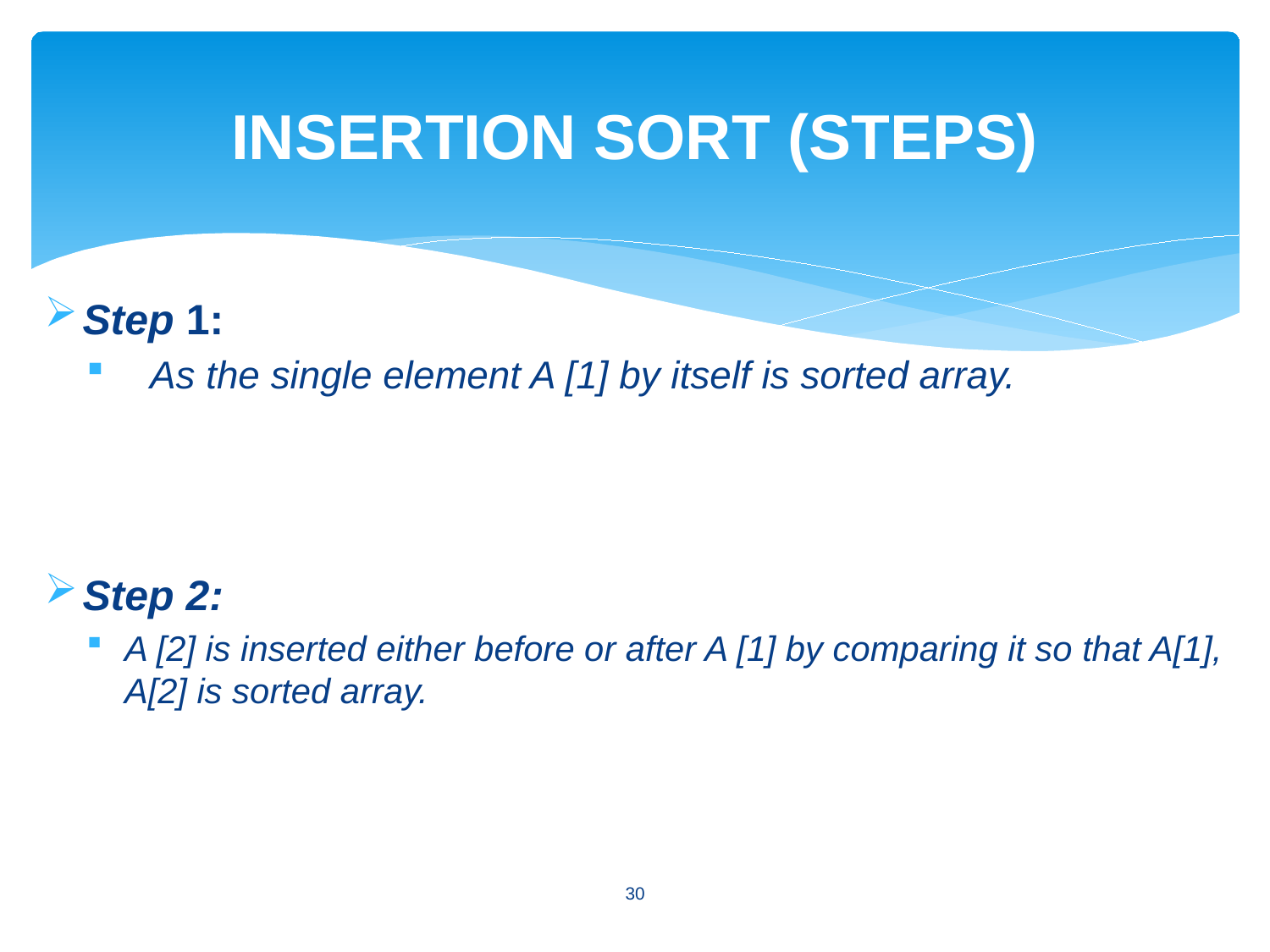

# INSERTION SORT (STEPS)
Step 1:
As the single element A [1] by itself is sorted array.

Step 2:
A [2] is inserted either before or after A [1] by comparing it so that A[1], A[2] is sorted array.

30